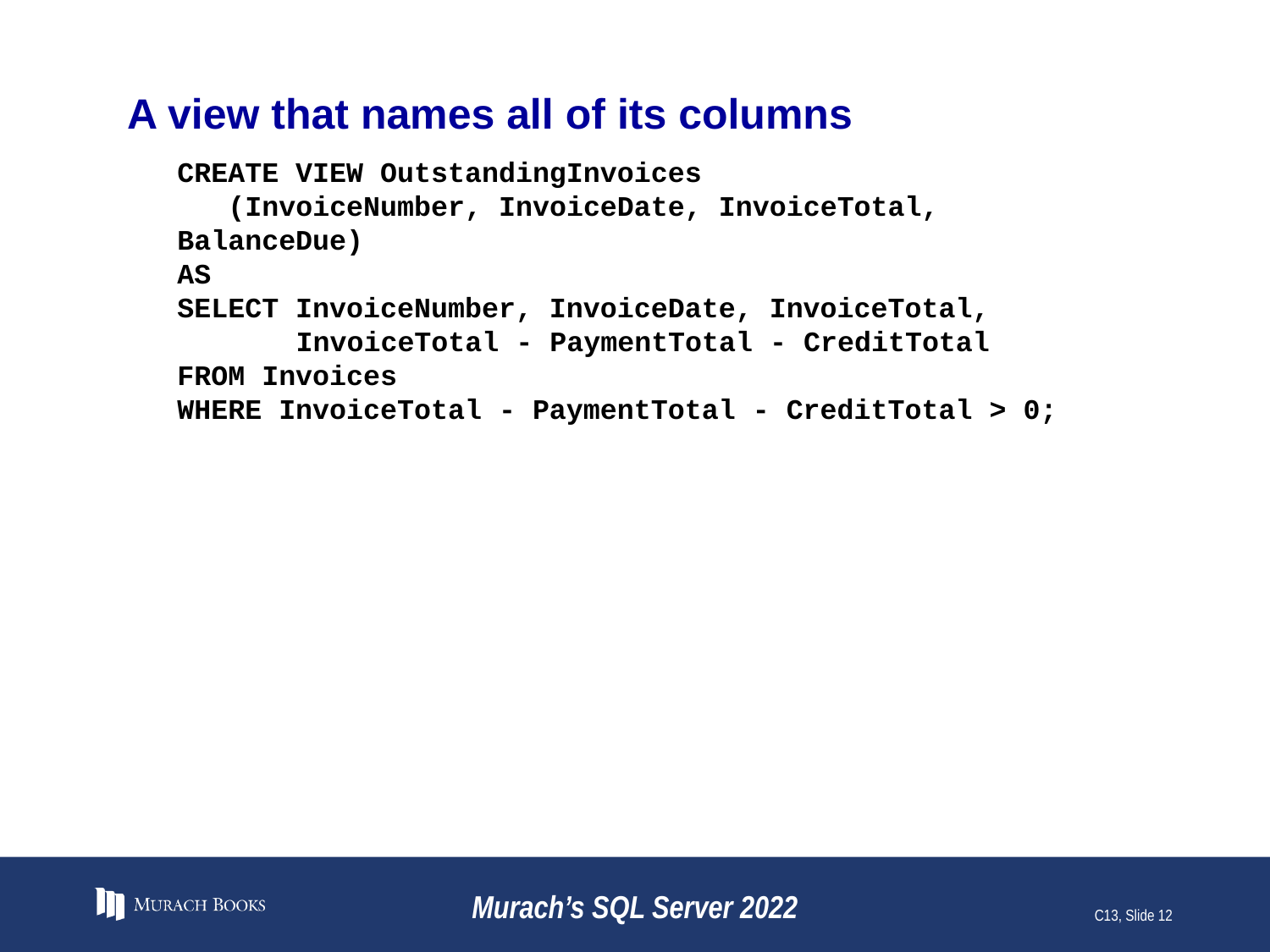

# A view that names all of its columns
CREATE VIEW OutstandingInvoices
   (InvoiceNumber, InvoiceDate, InvoiceTotal, BalanceDue)
AS
SELECT InvoiceNumber, InvoiceDate, InvoiceTotal,
       InvoiceTotal - PaymentTotal - CreditTotal
FROM Invoices
WHERE InvoiceTotal - PaymentTotal - CreditTotal > 0;

Murach’s SQL Server 2022

C13, Slide 12